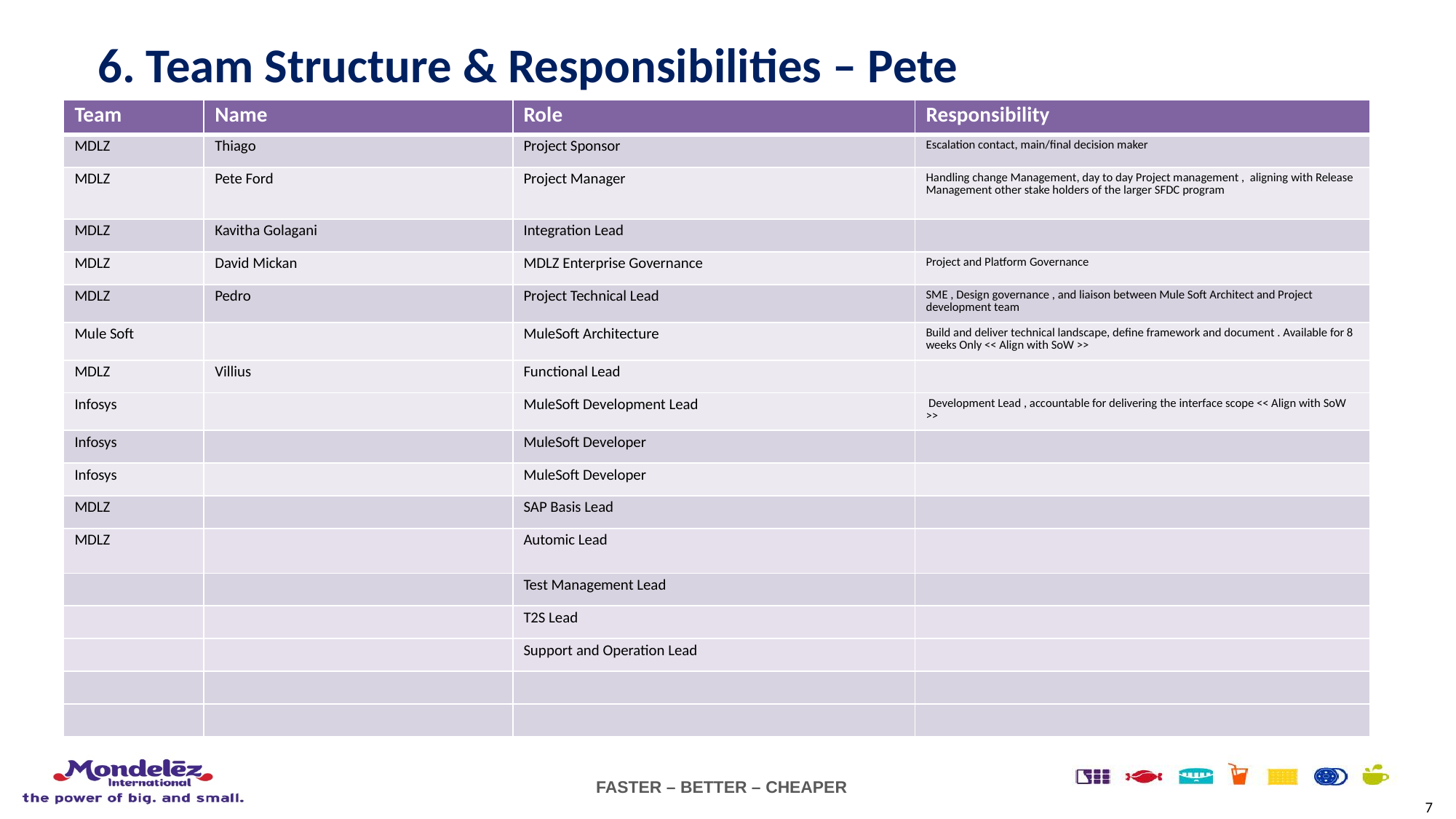

# 6. Team Structure & Responsibilities – Pete
| Team | Name | Role | Responsibility |
| --- | --- | --- | --- |
| MDLZ | Thiago | Project Sponsor | Escalation contact, main/final decision maker |
| MDLZ | Pete Ford | Project Manager | Handling change Management, day to day Project management , aligning with Release Management other stake holders of the larger SFDC program |
| MDLZ | Kavitha Golagani | Integration Lead |  |
| MDLZ | David Mickan | MDLZ Enterprise Governance | Project and Platform Governance |
| MDLZ | Pedro | Project Technical Lead | SME , Design governance , and liaison between Mule Soft Architect and Project development team |
| Mule Soft |  | MuleSoft Architecture | Build and deliver technical landscape, define framework and document . Available for 8 weeks Only << Align with SoW >> |
| MDLZ | Villius | Functional Lead |  |
| Infosys |  | MuleSoft Development Lead | Development Lead , accountable for delivering the interface scope << Align with SoW >> |
| Infosys |  | MuleSoft Developer |  |
| Infosys |  | MuleSoft Developer |  |
| MDLZ |  | SAP Basis Lead |  |
| MDLZ |  | Automic Lead |  |
|  |  | Test Management Lead |  |
|  |  | T2S Lead |  |
|  |  | Support and Operation Lead |  |
|  |  |  |  |
|  |  |  |  |
7